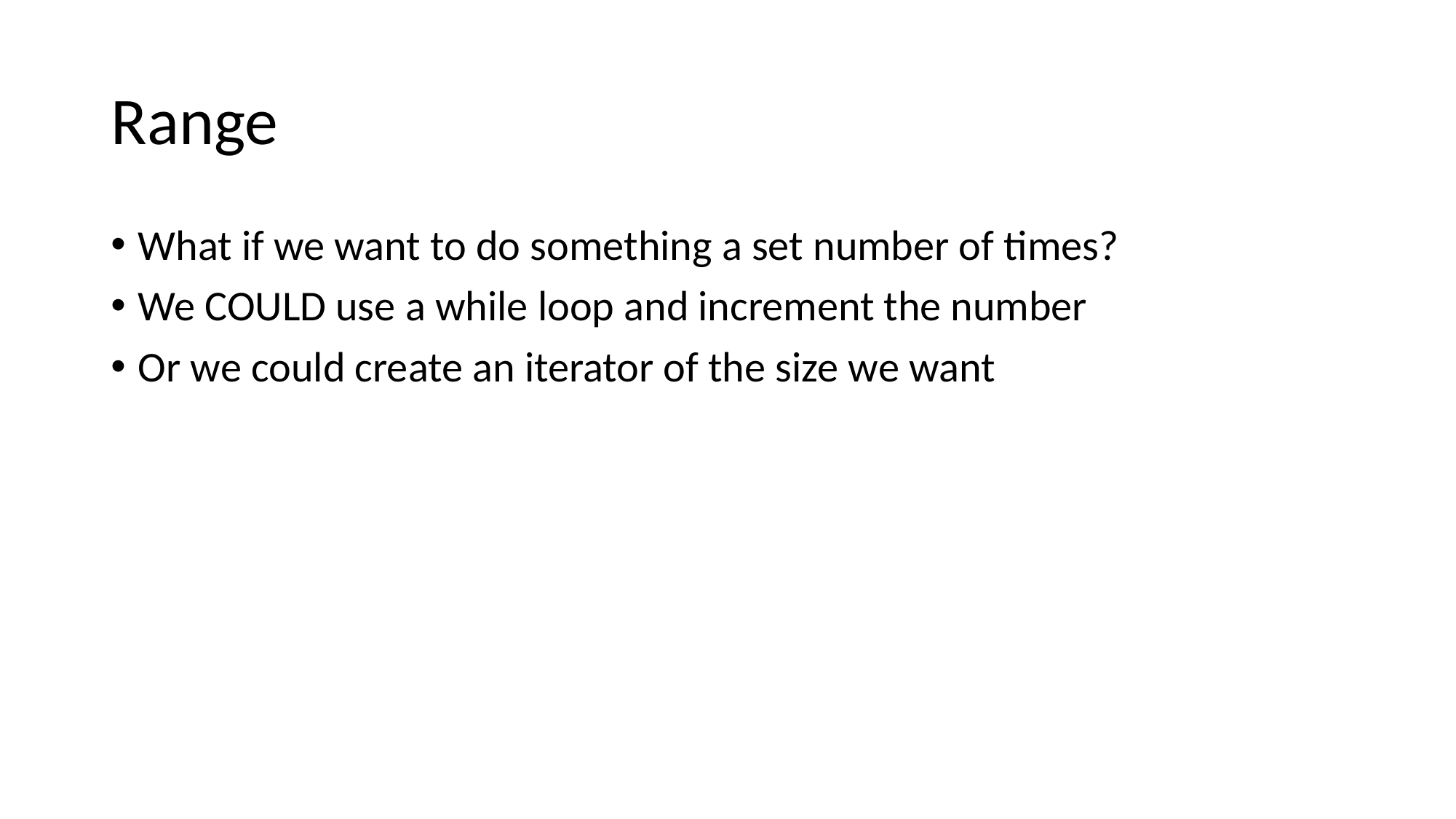

# Range
What if we want to do something a set number of times?
We COULD use a while loop and increment the number
Or we could create an iterator of the size we want